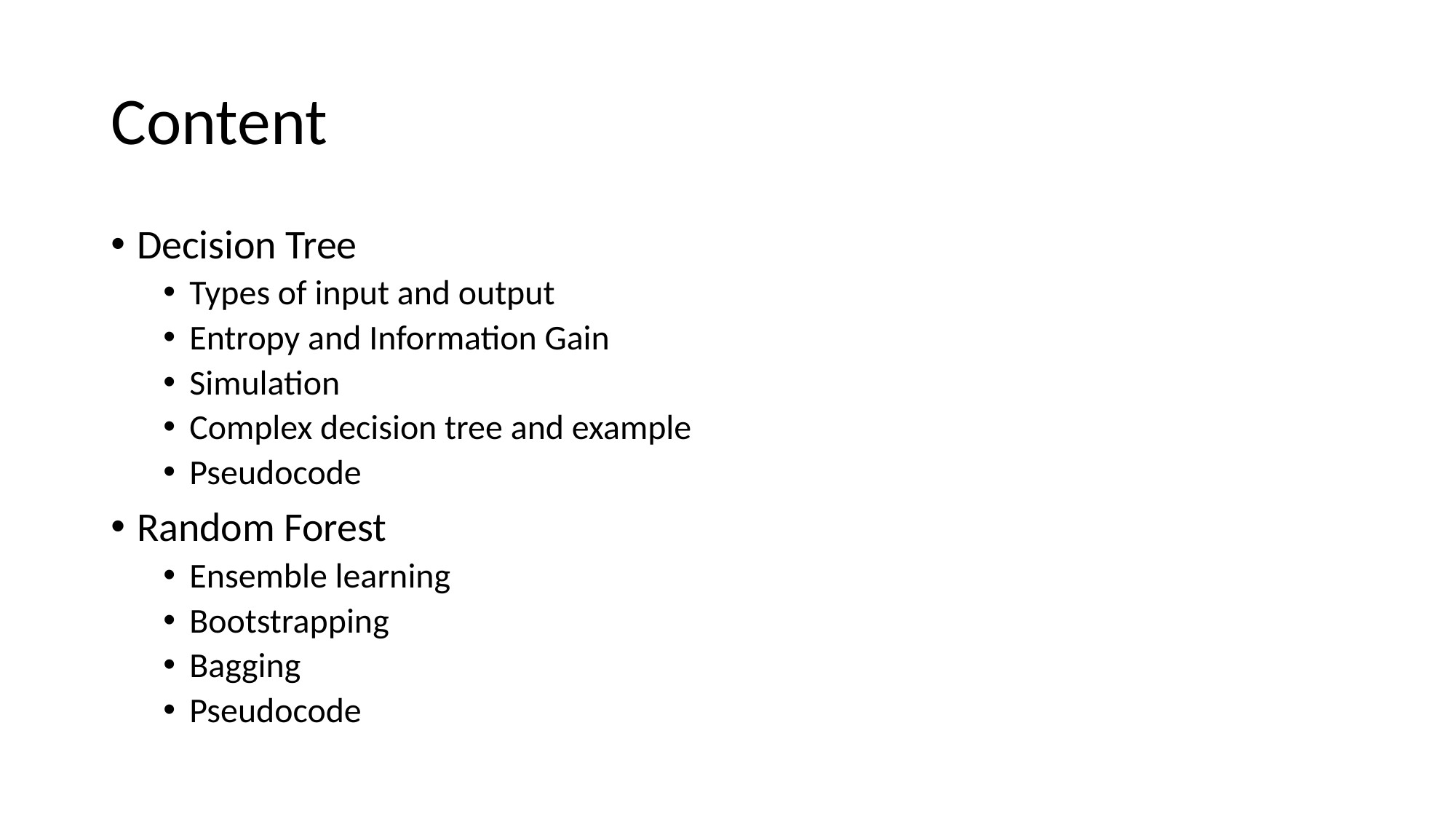

# Content
Decision Tree
Types of input and output
Entropy and Information Gain
Simulation
Complex decision tree and example
Pseudocode
Random Forest
Ensemble learning
Bootstrapping
Bagging
Pseudocode